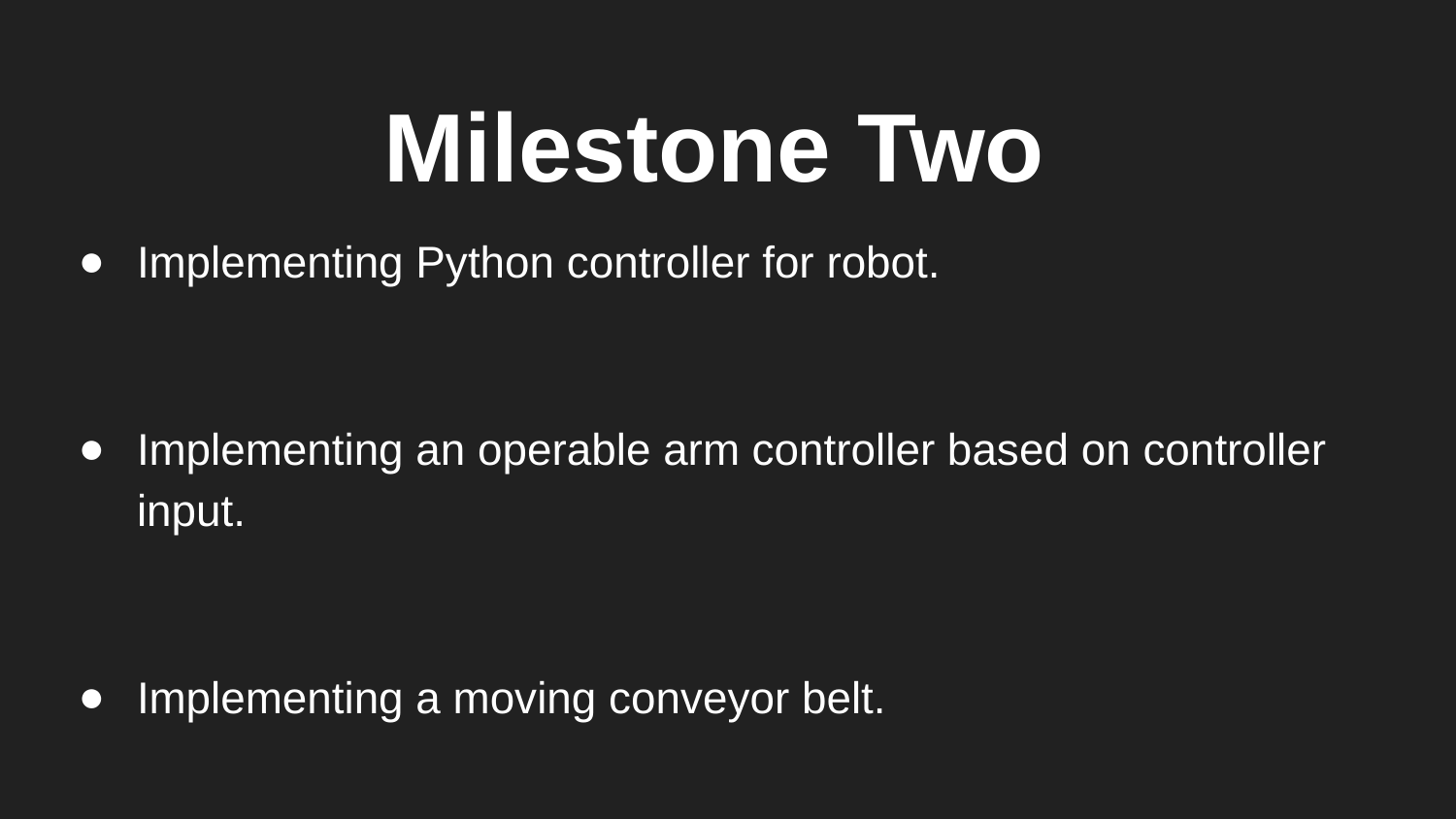

# Milestone Two
Implementing Python controller for robot.

Implementing an operable arm controller based on controller input.

Implementing a moving conveyor belt.